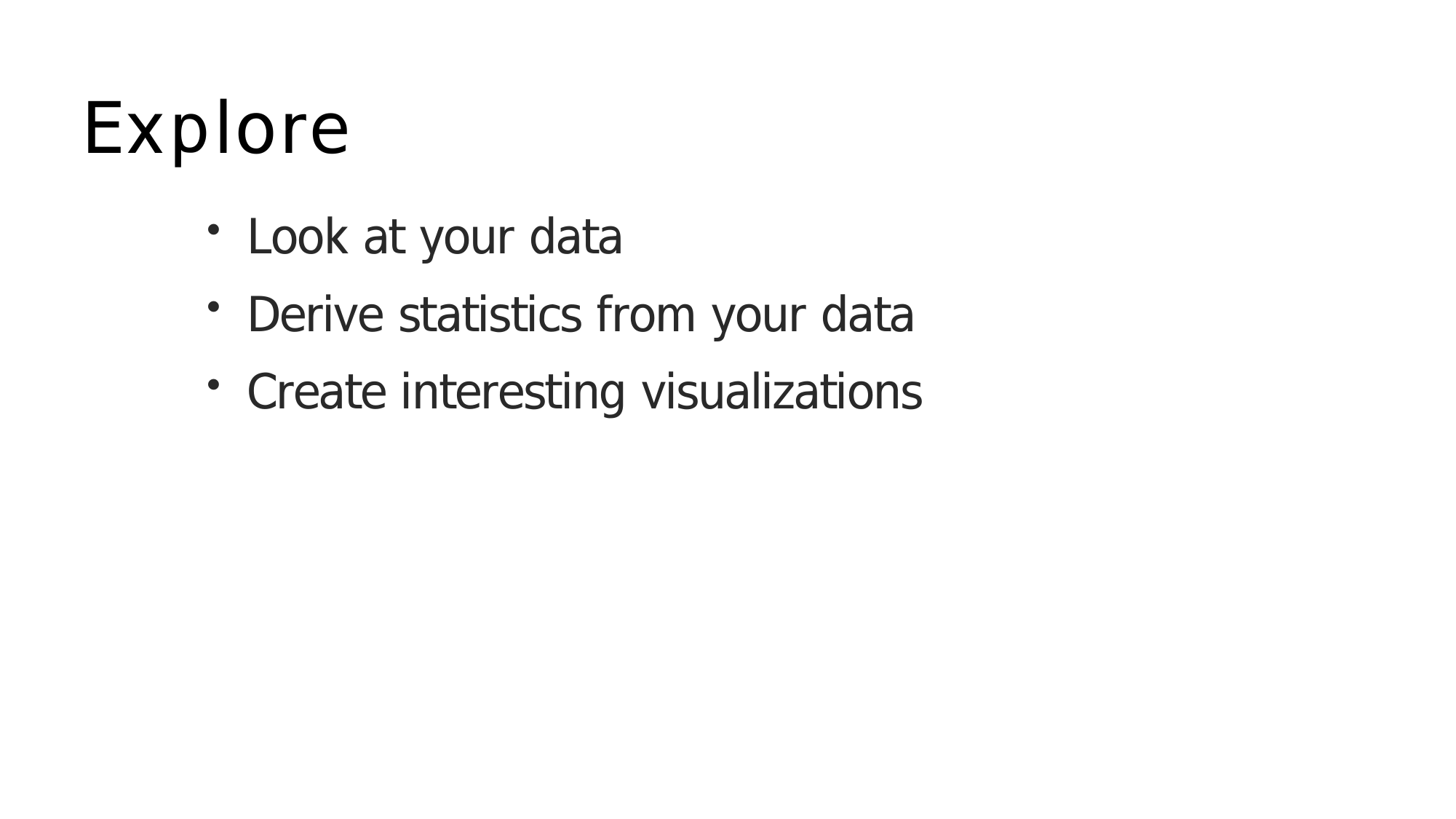

# Explore
Look at your data
Derive statistics from your data
Create interesting visualizations